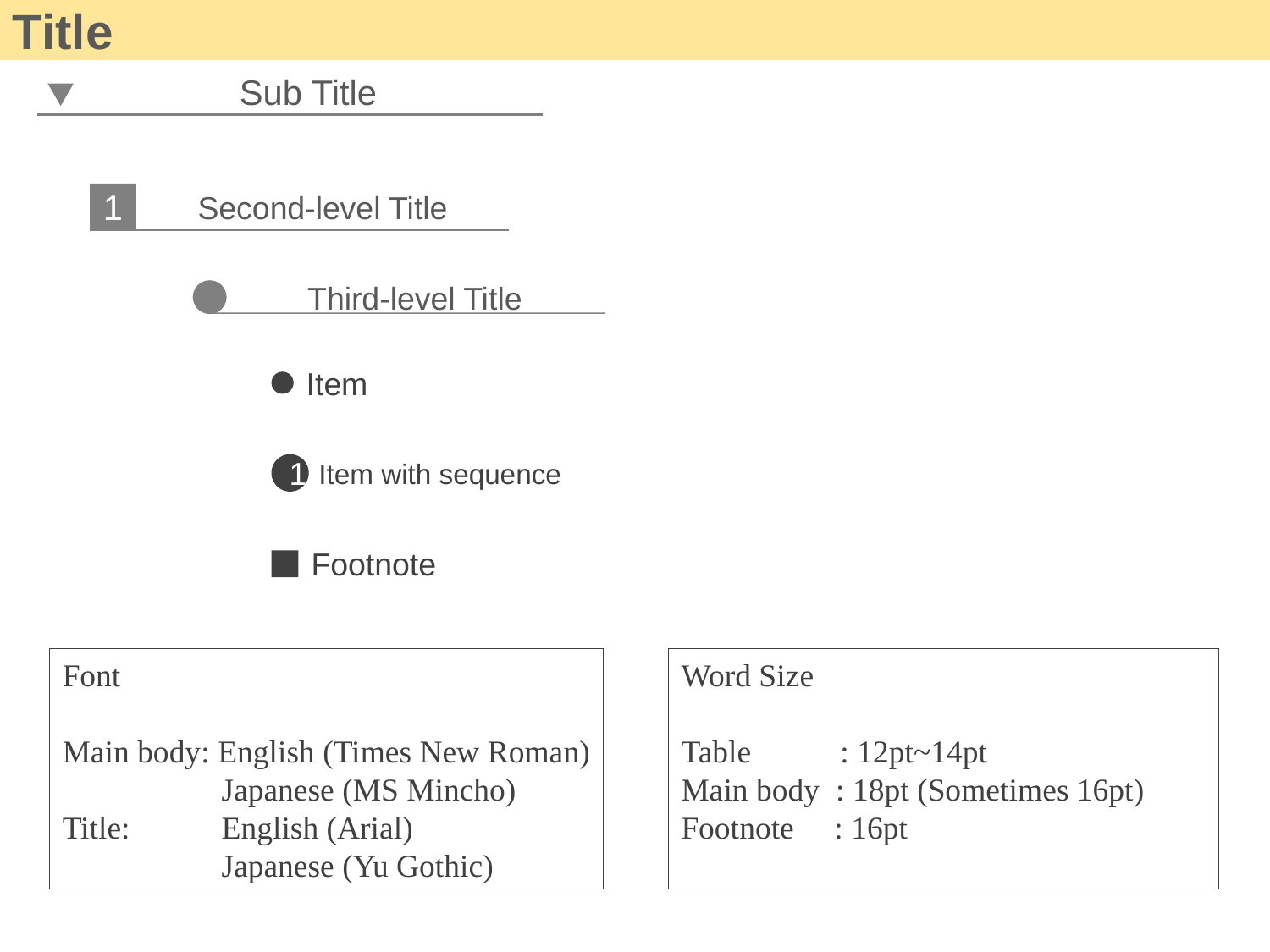

Title

Sub Title

Second-level Title
1
Third-level Title

Item

Item with sequence
1
Footnote

Font

Main body: English (Times New Roman)
	    Japanese (MS Mincho)
Title:	    English (Arial)
	    Japanese (Yu Gothic)
Word Size

Table	    : 12pt~14pt
Main body  : 18pt (Sometimes 16pt)
Footnote     : 16pt